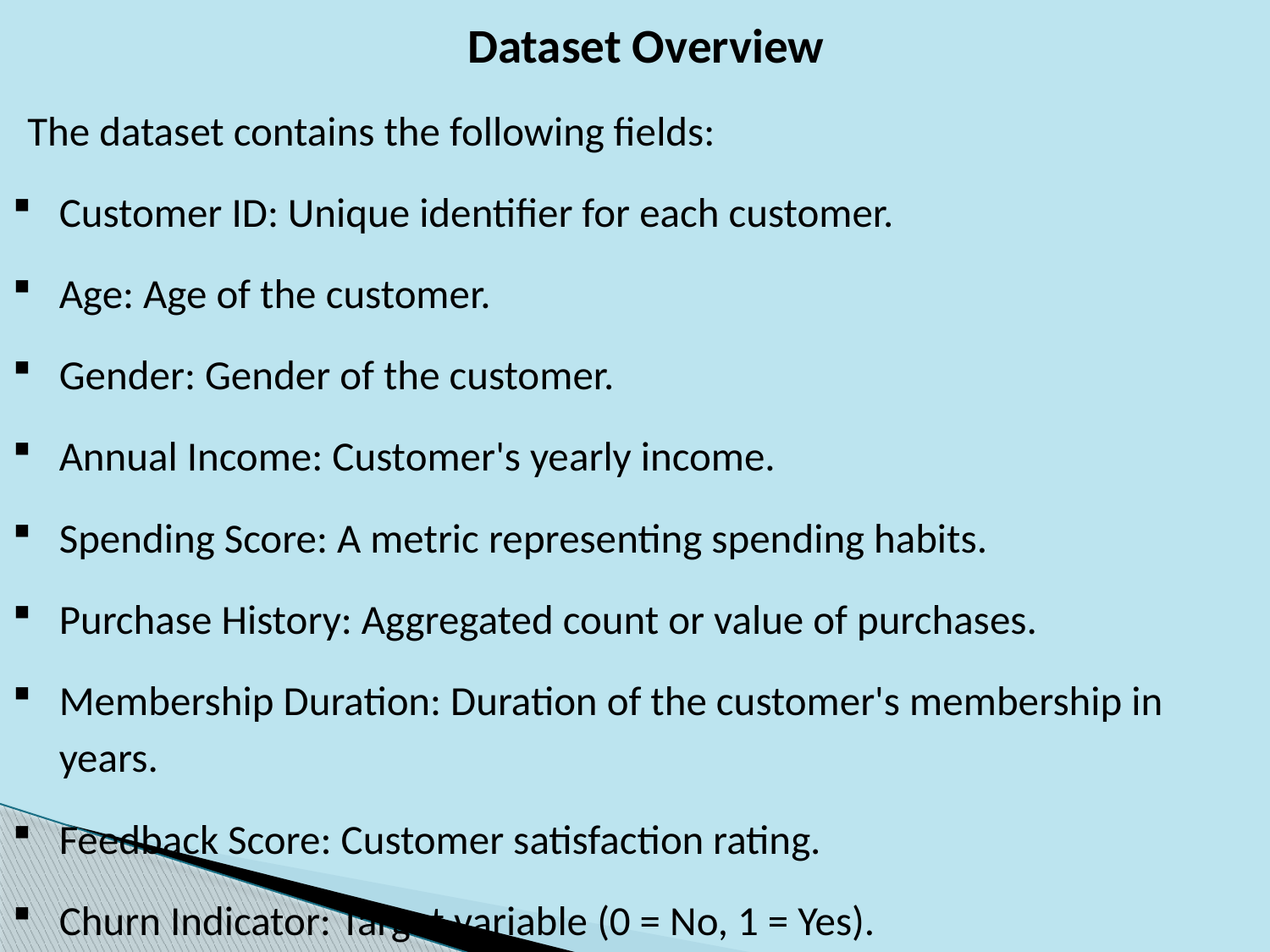

Dataset Overview
The dataset contains the following fields:
Customer ID: Unique identifier for each customer.
Age: Age of the customer.
Gender: Gender of the customer.
Annual Income: Customer's yearly income.
Spending Score: A metric representing spending habits.
Purchase History: Aggregated count or value of purchases.
Membership Duration: Duration of the customer's membership in years.
Feedback Score: Customer satisfaction rating.
Churn Indicator: Target variable (0 = No, 1 = Yes).